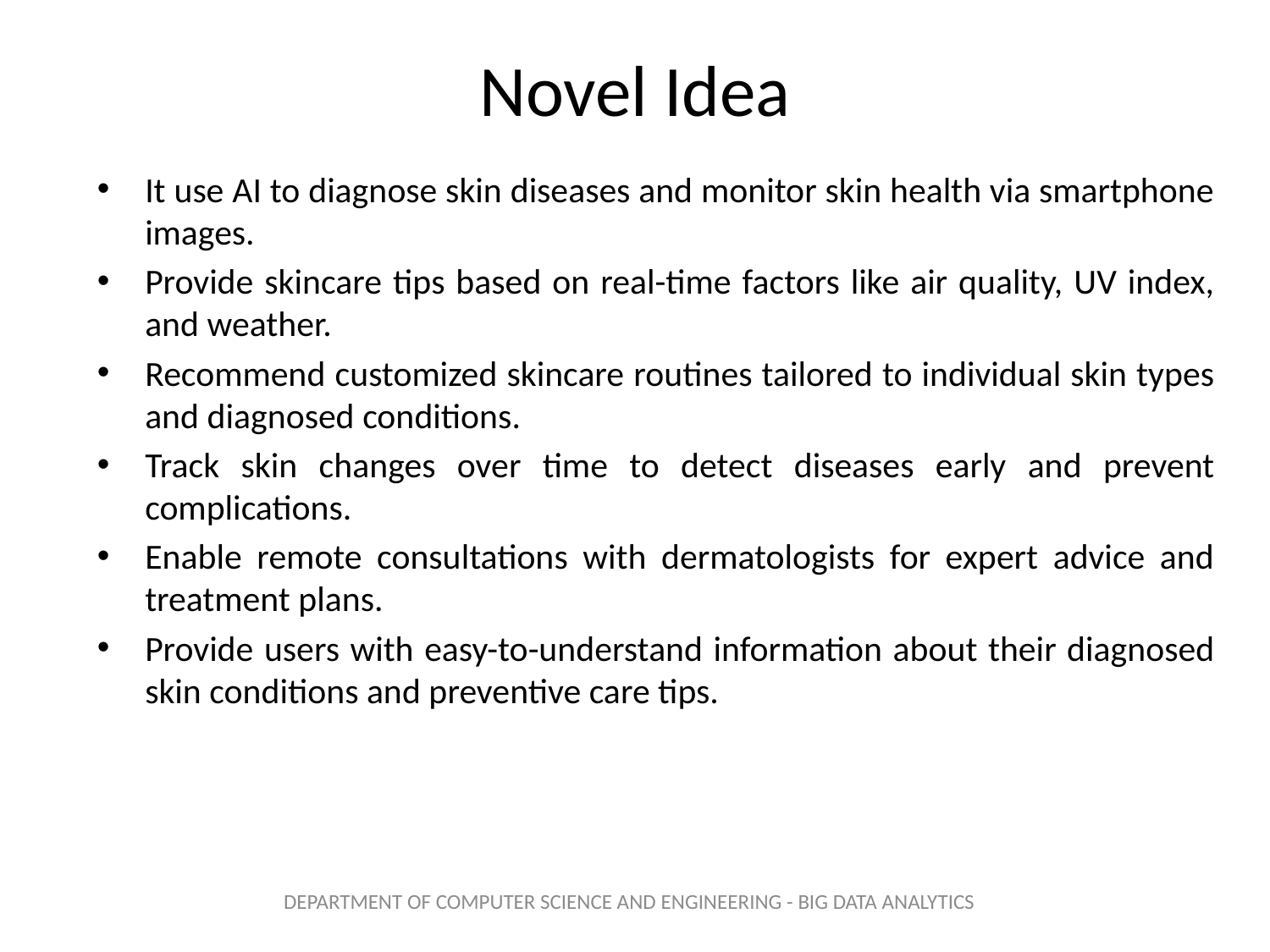

# Novel Idea
It use AI to diagnose skin diseases and monitor skin health via smartphone images.
Provide skincare tips based on real-time factors like air quality, UV index, and weather.
Recommend customized skincare routines tailored to individual skin types and diagnosed conditions.
Track skin changes over time to detect diseases early and prevent complications.
Enable remote consultations with dermatologists for expert advice and treatment plans.
Provide users with easy-to-understand information about their diagnosed skin conditions and preventive care tips.

DEPARTMENT OF COMPUTER SCIENCE AND ENGINEERING - BIG DATA ANALYTICS